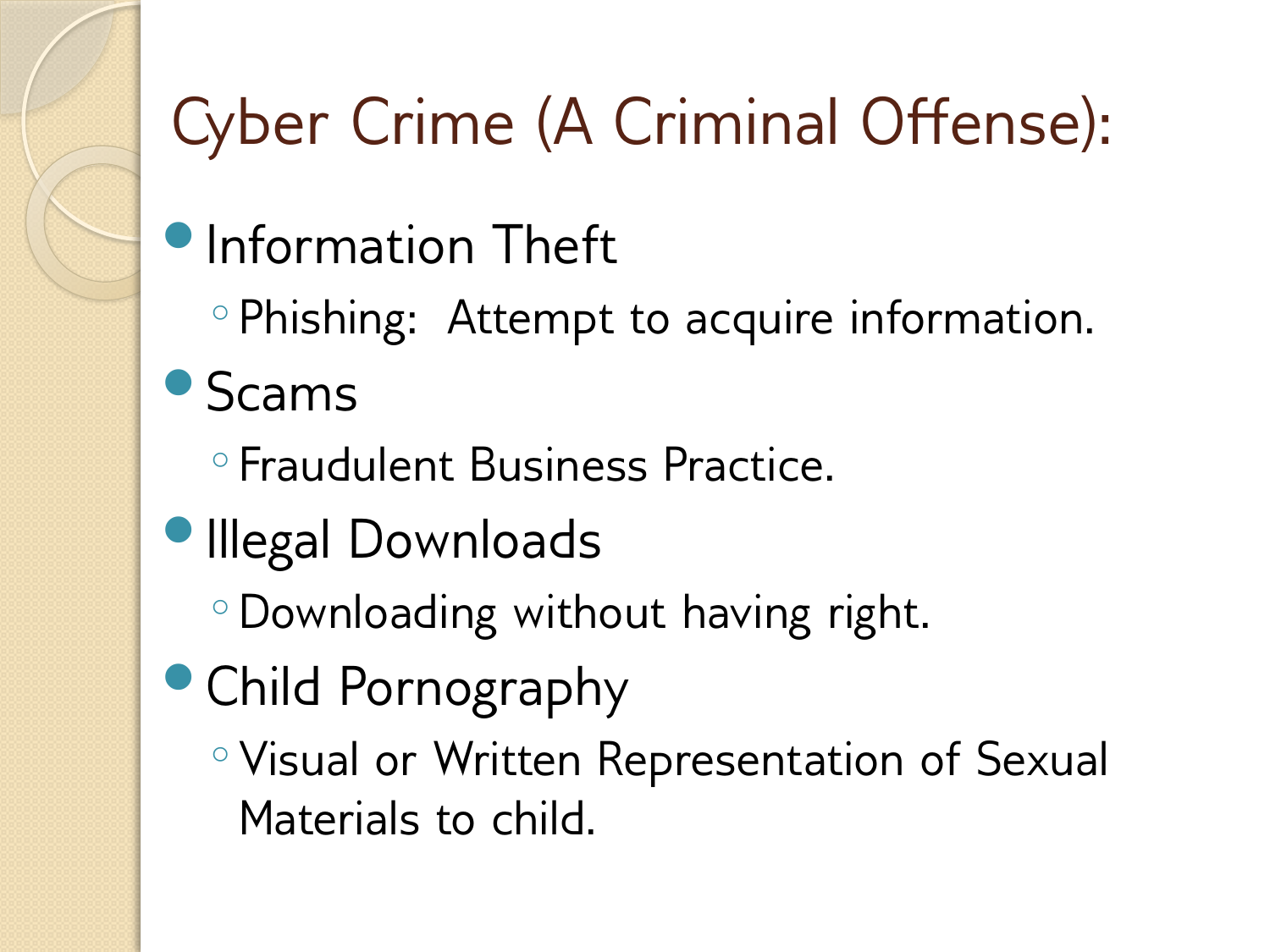

# Cyber Crime (A Criminal Offense):
Information Theft
Phishing:  Attempt to acquire information.
Scams
Fraudulent Business Practice.
Illegal Downloads
Downloading without having right.
Child Pornography
Visual or Written Representation of Sexual Materials to child.